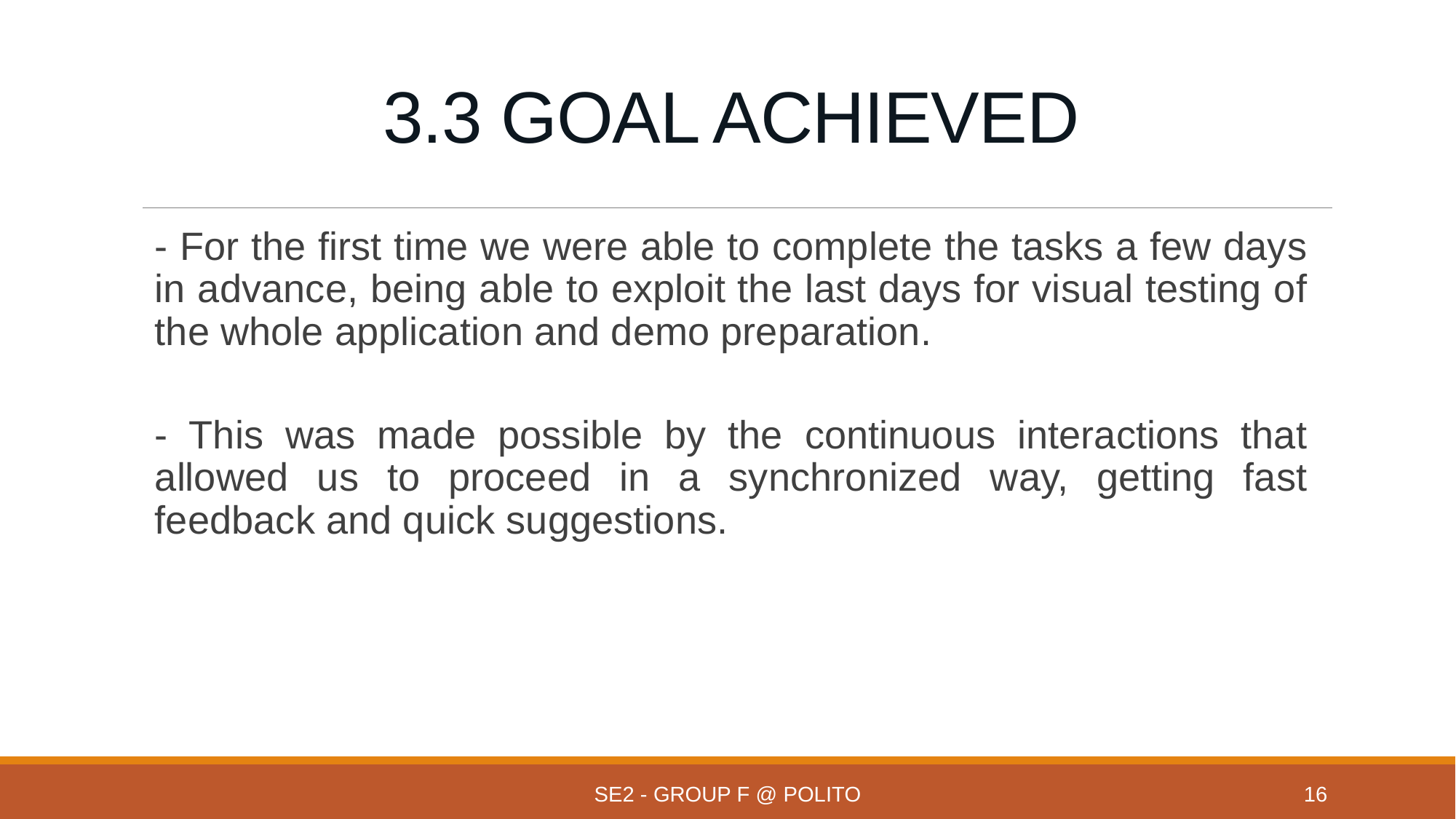

# 3.3 GOAL ACHIEVED
- For the first time we were able to complete the tasks a few days in advance, being able to exploit the last days for visual testing of the whole application and demo preparation.

- This was made possible by the continuous interactions that allowed us to proceed in a synchronized way, getting fast feedback and quick suggestions.

SE2 - Group F @ PoliTo
16